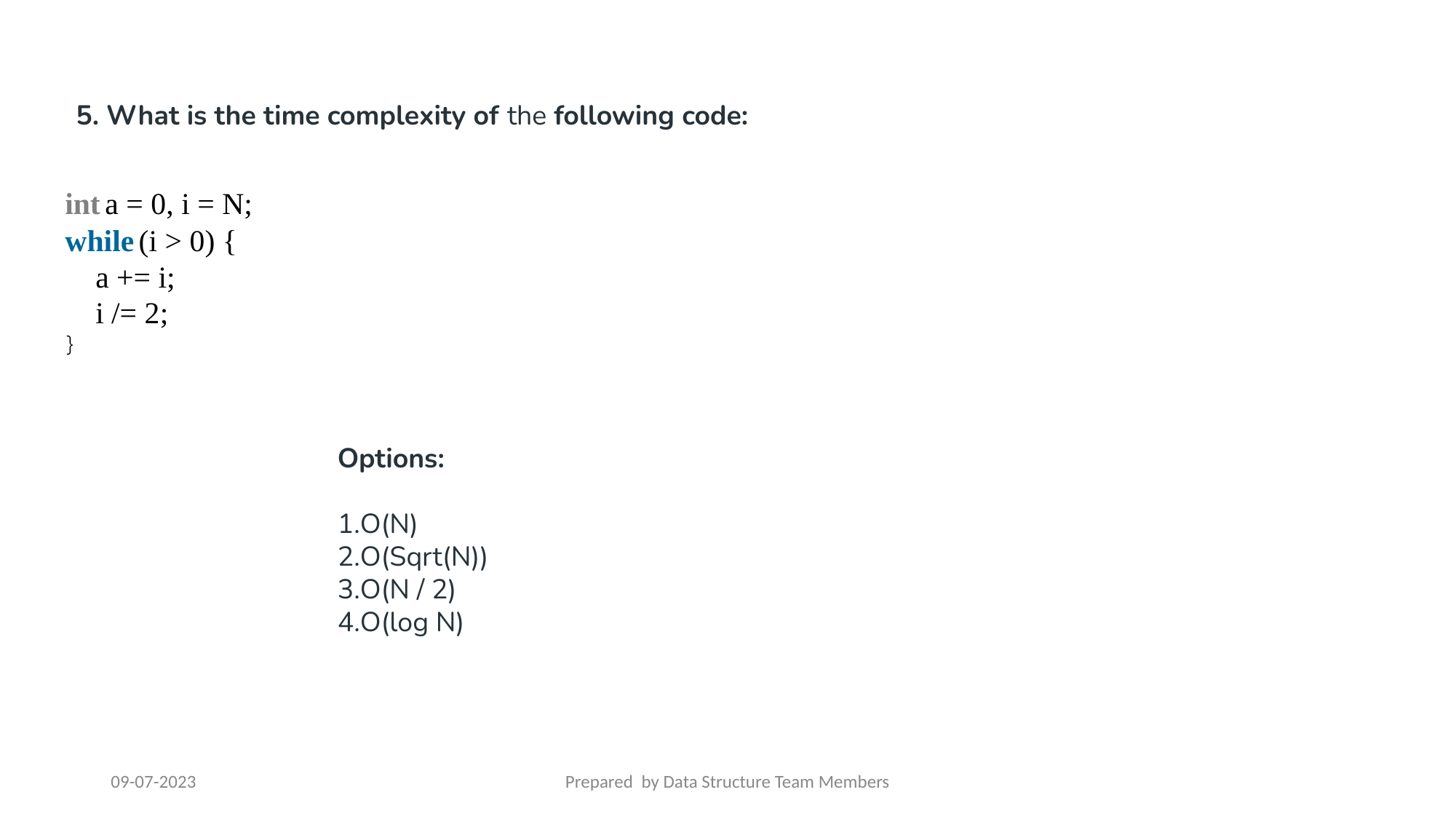

5. What is the time complexity of the following code:
int a = 0, i = N;
while (i > 0) {
    a += i;
    i /= 2;
}
Options:
O(N)
O(Sqrt(N))
O(N / 2)
O(log N)
09-07-2023
Prepared  by Data Structure Team Members